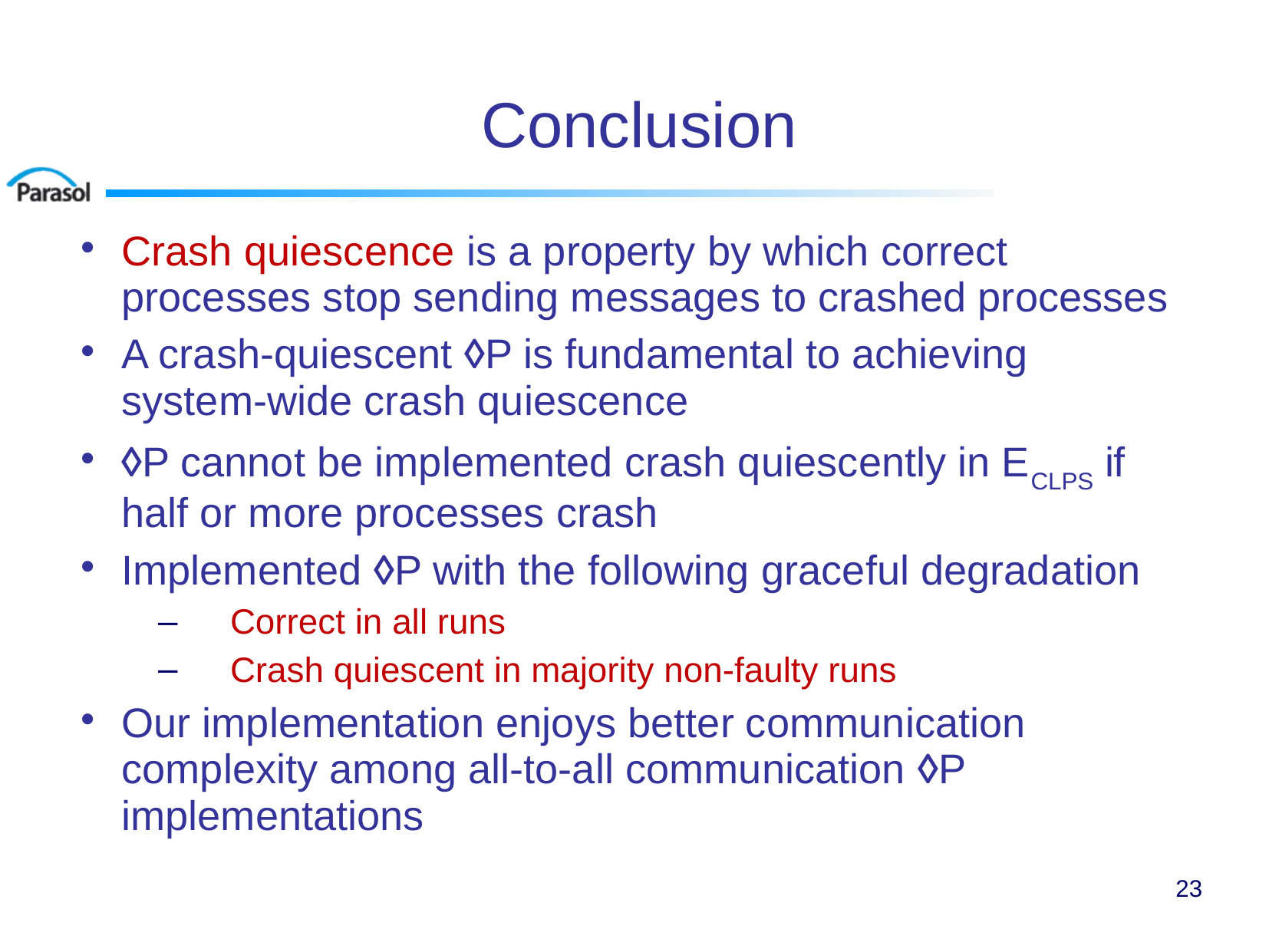

# Conclusion
Crash quiescence is a property by which correct processes stop sending messages to crashed processes
A crash-quiescent ◊P is fundamental to achieving system-wide crash quiescence
◊P cannot be implemented crash quiescently in ECLPS if half or more processes crash
Implemented ◊P with the following graceful degradation
Correct in all runs
Crash quiescent in majority non-faulty runs
Our implementation enjoys better communication complexity among all-to-all communication ◊P implementations
23